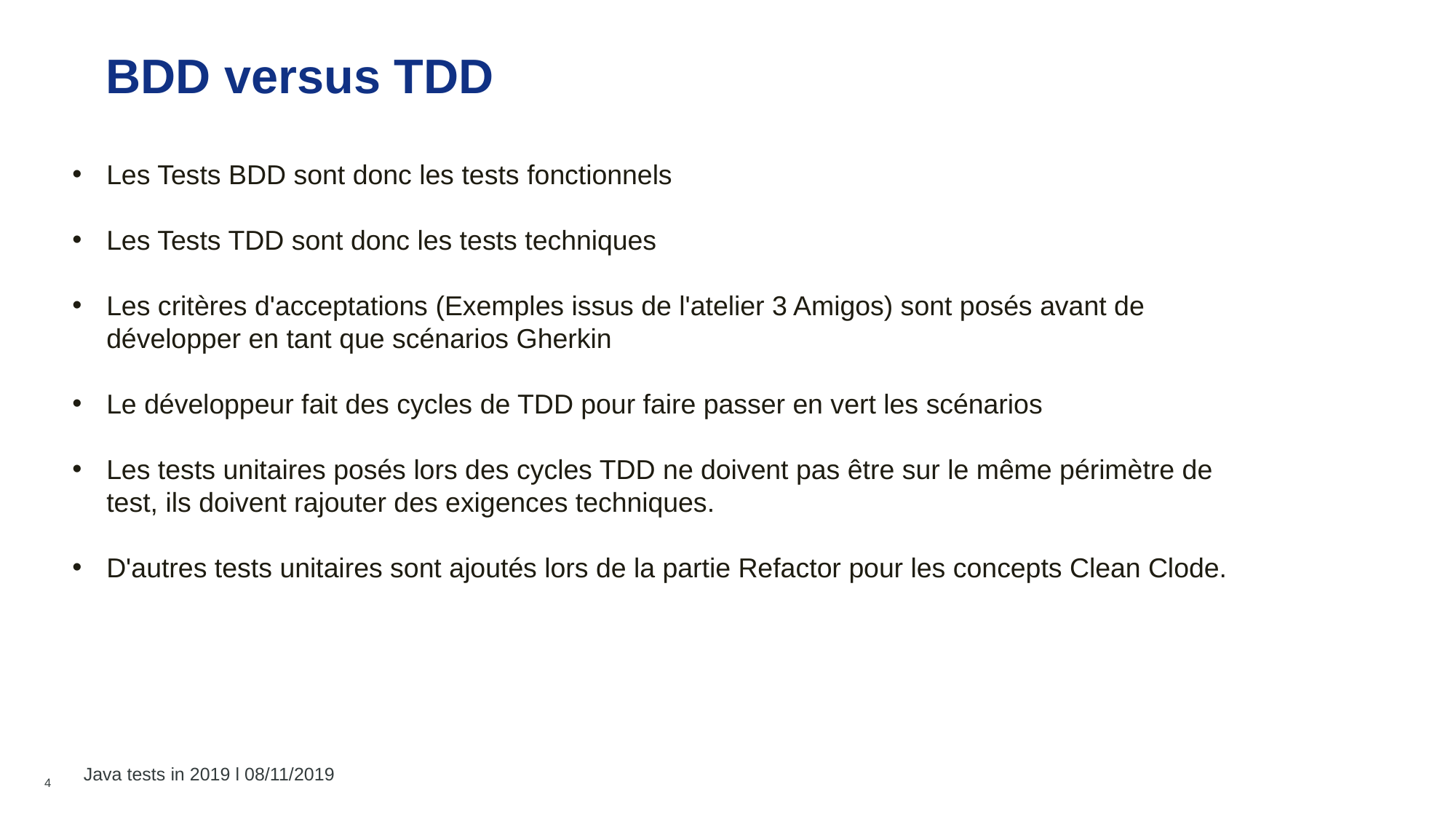

BDD versus TDD

Les Tests BDD sont donc les tests fonctionnels

Les Tests TDD sont donc les tests techniques

Les critères d'acceptations (Exemples issus de l'atelier 3 Amigos) sont posés avant de développer en tant que scénarios Gherkin
Le développeur fait des cycles de TDD pour faire passer en vert les scénarios
Les tests unitaires posés lors des cycles TDD ne doivent pas être sur le même périmètre de test, ils doivent rajouter des exigences techniques.
D'autres tests unitaires sont ajoutés lors de la partie Refactor pour les concepts Clean Clode.

Java tests in 2019 l 08/11/2019